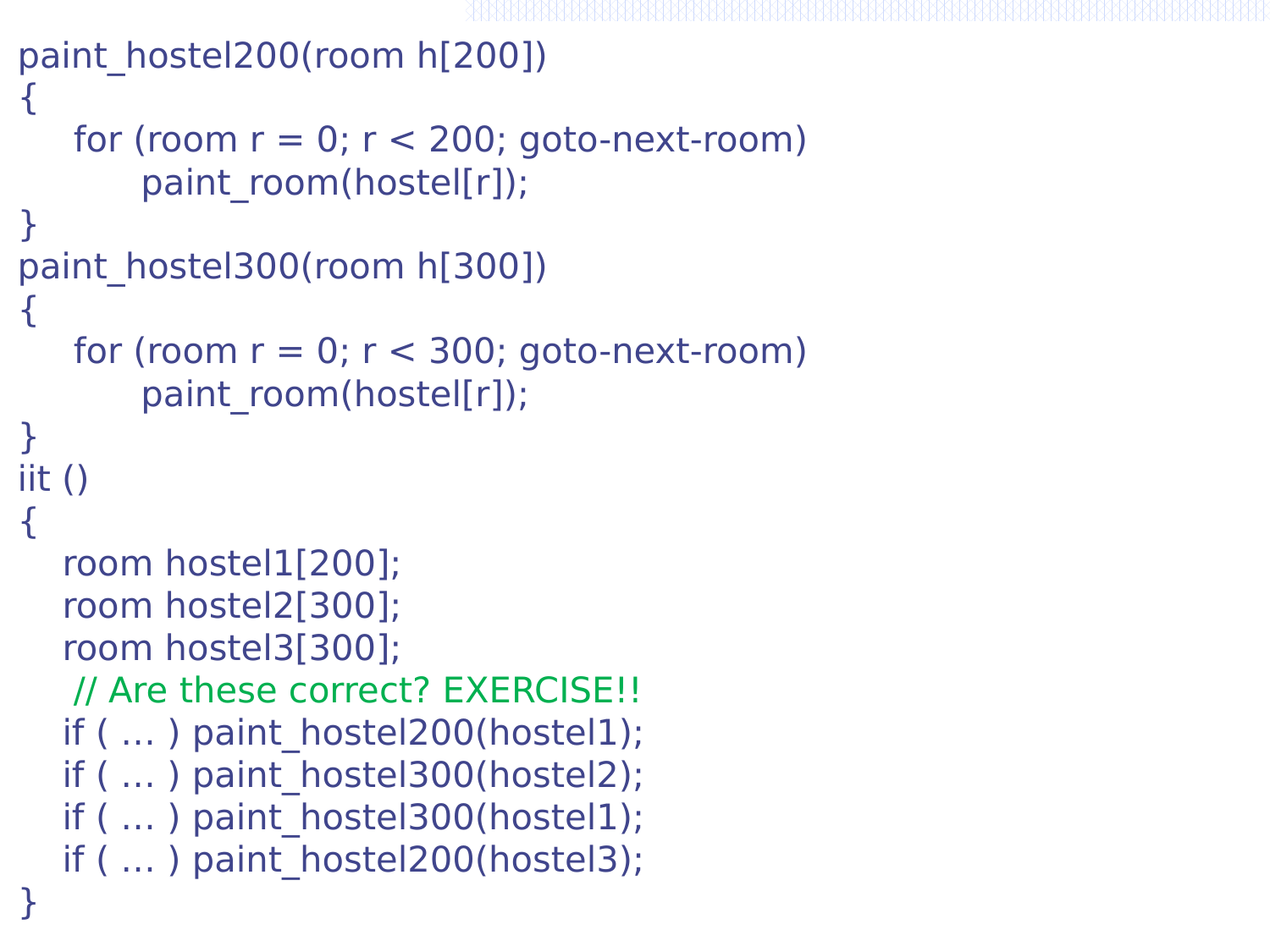

paint_hostel200(room h[200])
{
     for (room r = 0; r < 200; goto-next-room)
           paint_room(hostel[r]);
}
paint_hostel300(room h[300])
{
     for (room r = 0; r < 300; goto-next-room)
           paint_room(hostel[r]);
}
iit ()
{
    room hostel1[200];
    room hostel2[300];
    room hostel3[300];
     // Are these correct? EXERCISE!!
    if ( … ) paint_hostel200(hostel1);
    if ( … ) paint_hostel300(hostel2);
    if ( … ) paint_hostel300(hostel1);
    if ( … ) paint_hostel200(hostel3);
}